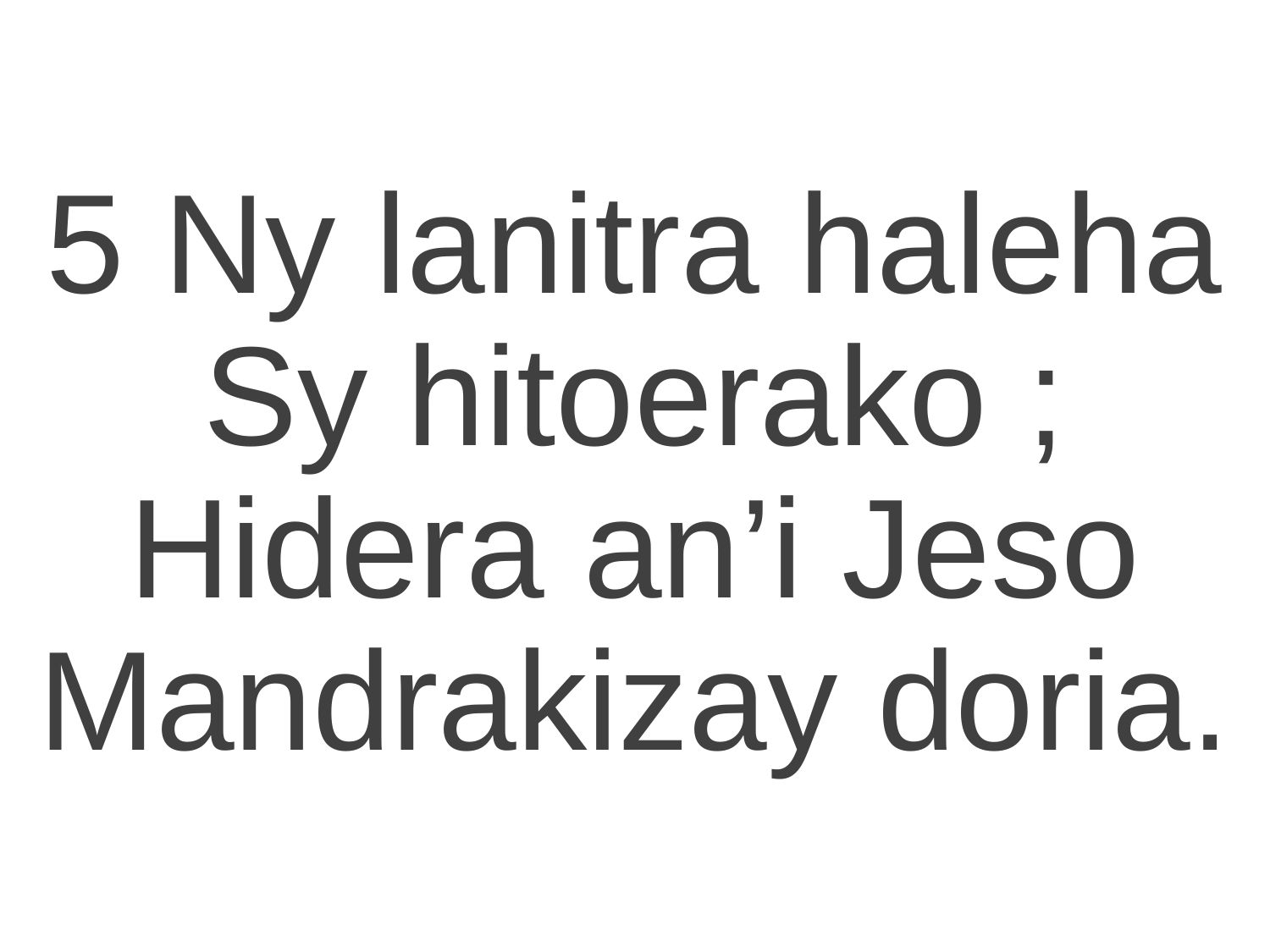

5 Ny lanitra haleha
Sy hitoerako ;
Hidera an’i Jeso
Mandrakizay doria.